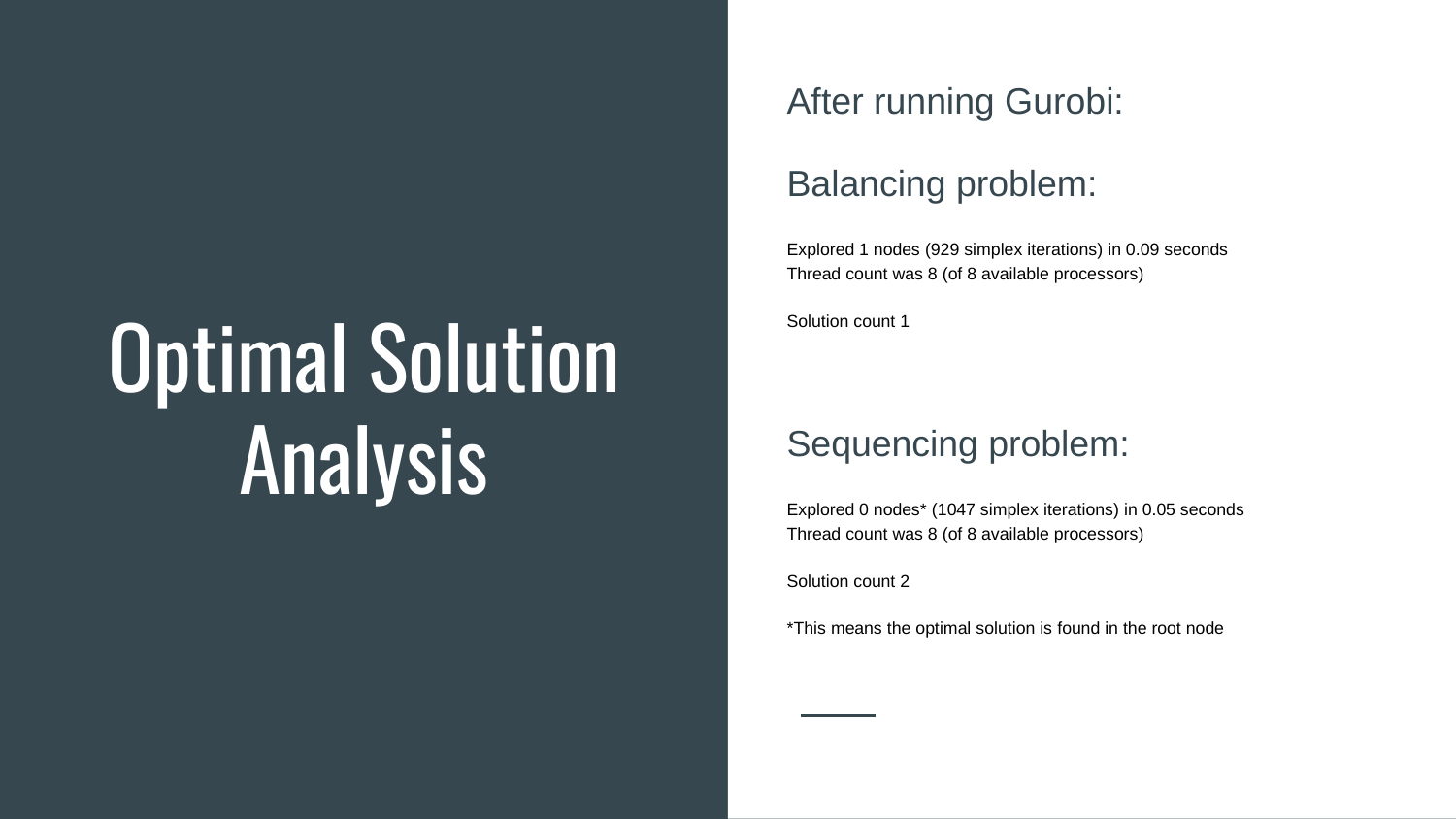

After running Gurobi:
Balancing problem:
Explored 1 nodes (929 simplex iterations) in 0.09 seconds
Thread count was 8 (of 8 available processors)

Solution count 1

Sequencing problem:
Explored 0 nodes* (1047 simplex iterations) in 0.05 seconds
Thread count was 8 (of 8 available processors)

Solution count 2

*This means the optimal solution is found in the root node

# Optimal Solution
Analysis